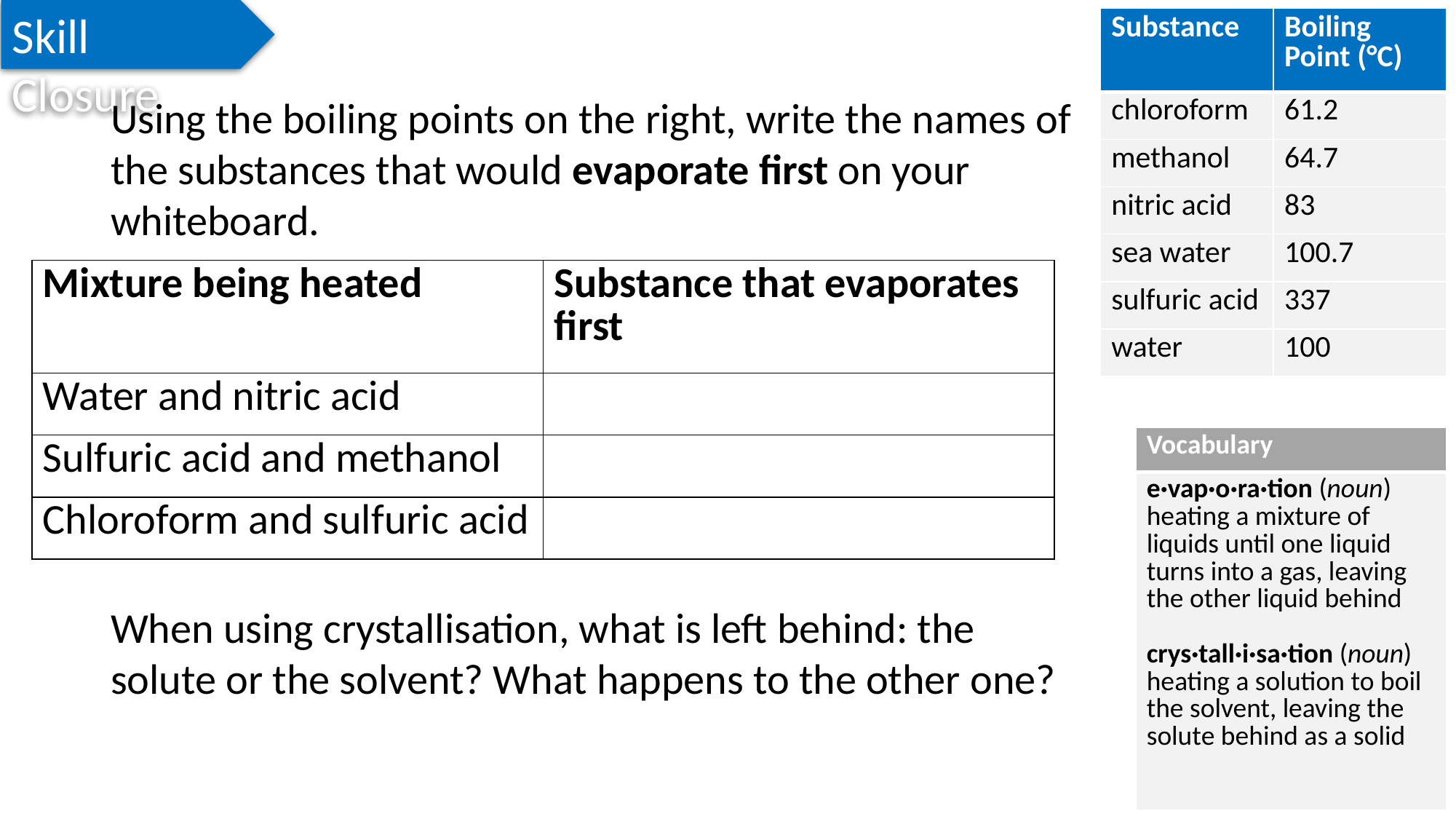

Skill Closure
| Substance | Boiling Point (°C) |
| --- | --- |
| chloroform | 61.2 |
| methanol | 64.7 |
| nitric acid | 83 |
| sea water | 100.7 |
| sulfuric acid | 337 |
| water | 100 |
Using the boiling points on the right, write the names of the substances that would evaporate first on your whiteboard.

When using crystallisation, what is left behind: the solute or the solvent? What happens to the other one?
| Mixture being heated | Substance that evaporates first |
| --- | --- |
| Water and nitric acid |  |
| Sulfuric acid and methanol |  |
| Chloroform and sulfuric acid |  |
| Vocabulary |
| --- |
| e·vap·o·ra·tion (noun) heating a mixture of liquids until one liquid turns into a gas, leaving the other liquid behind crys·tall·i·sa·tion (noun) heating a solution to boil the solvent, leaving the solute behind as a solid |